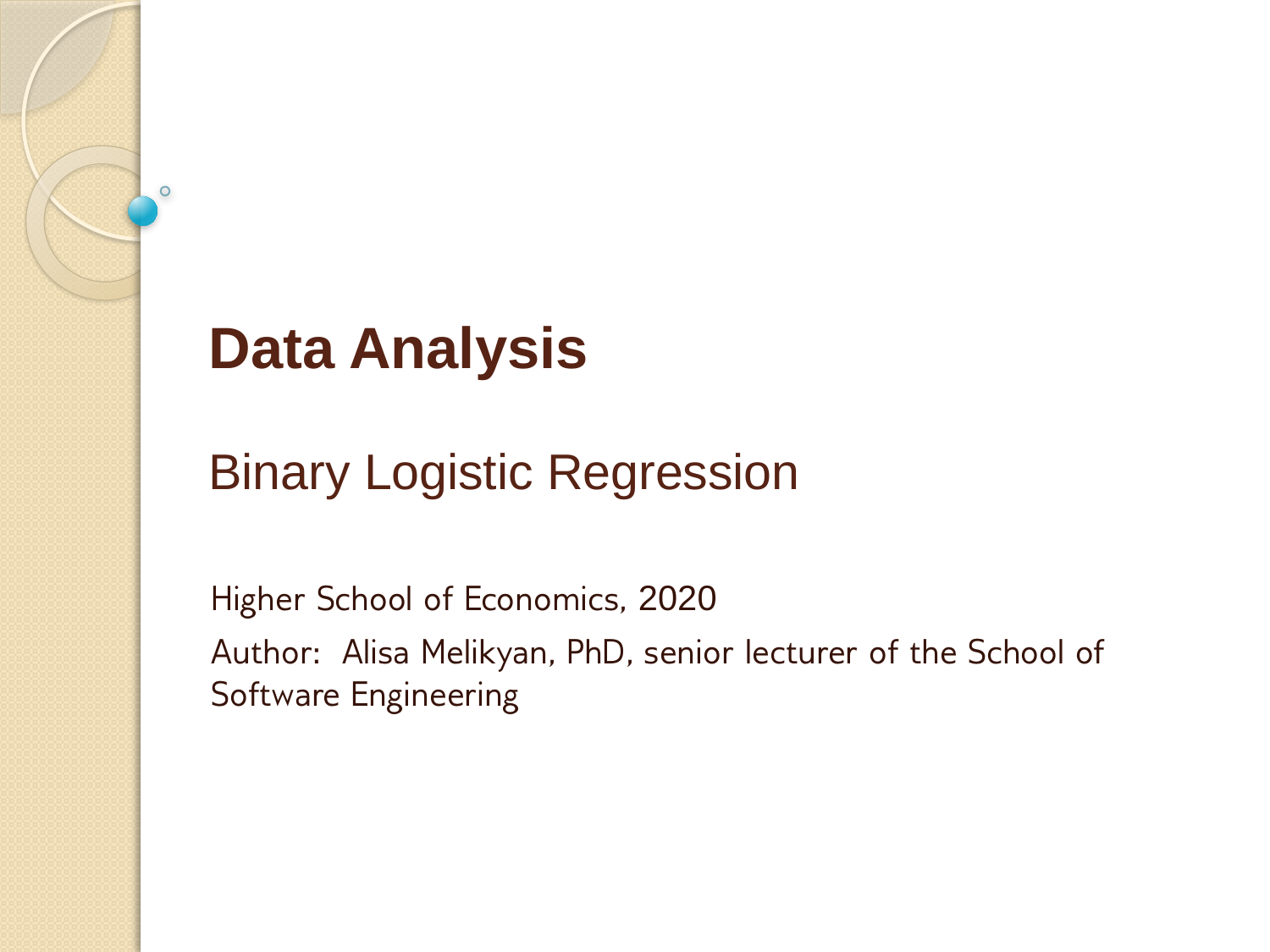

# Data Analysis Binary Logistic Regression

Higher School of Economics, 2020
Author:  Alisa Melikyan, PhD, senior lecturer of the School of Software Engineering